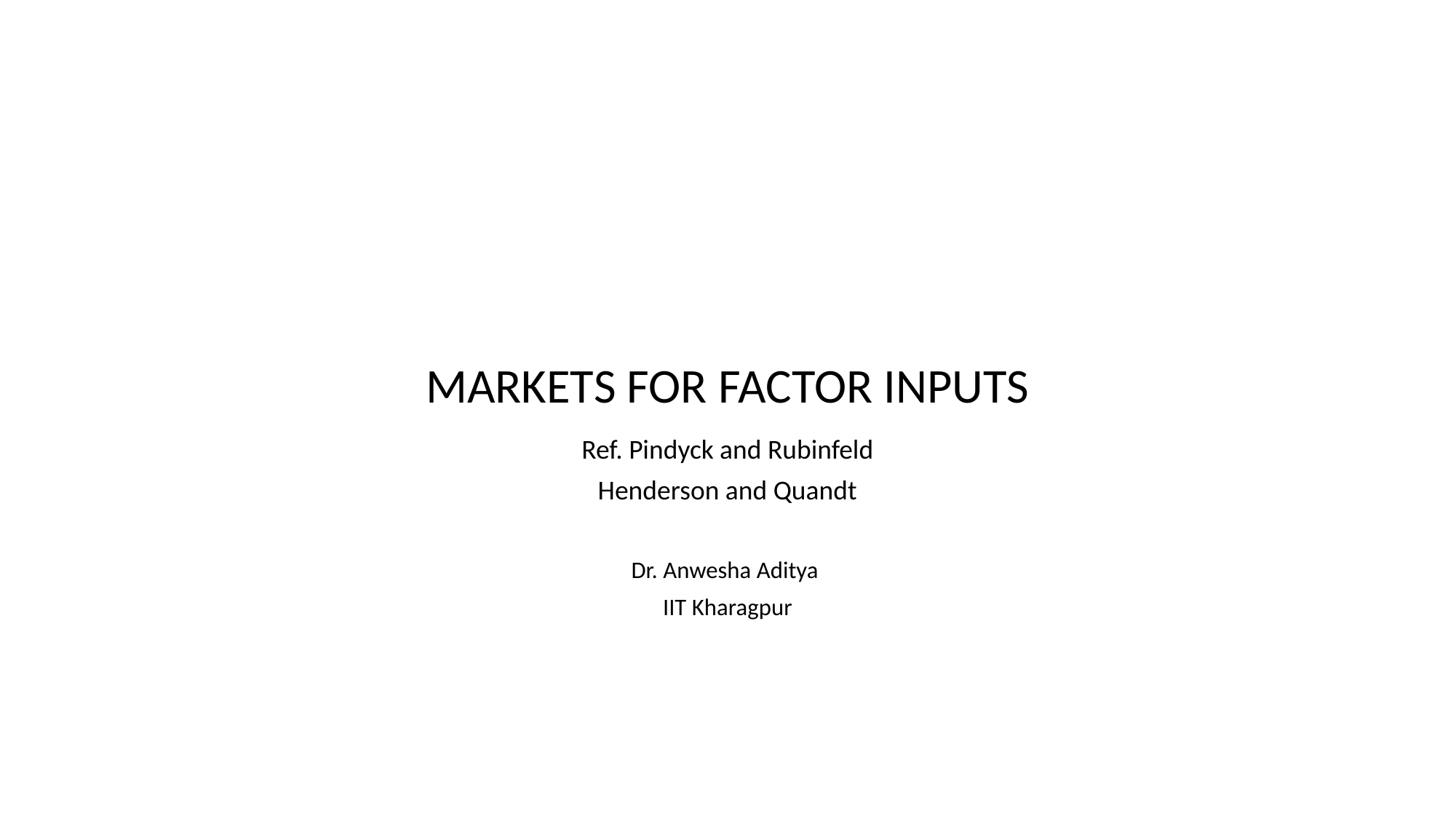

# MARKETS FOR FACTOR INPUTS
Ref. Pindyck and Rubinfeld
Henderson and Quandt

Dr. Anwesha Aditya
IIT Kharagpur